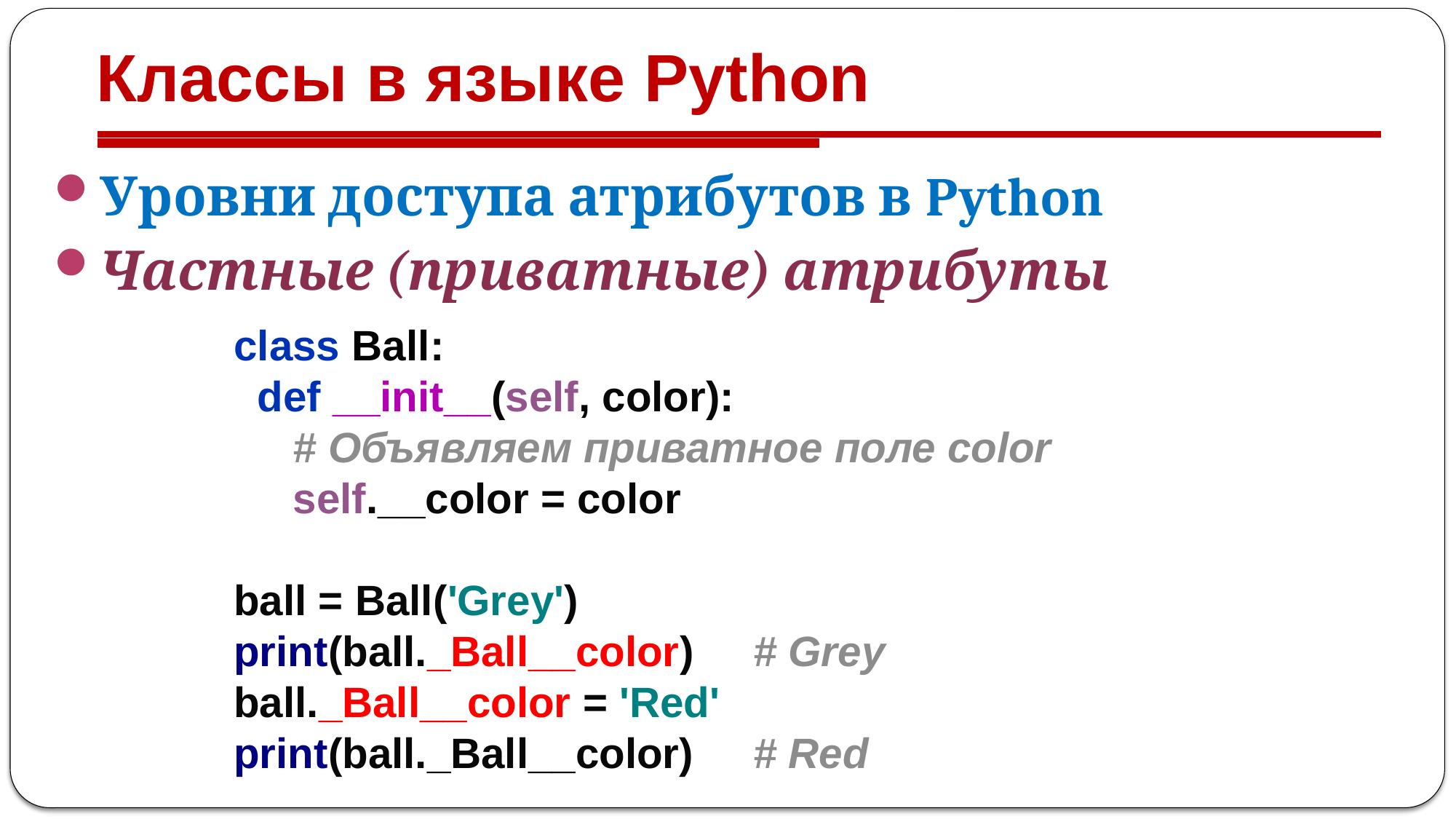

# Классы в языке Python
Уровни доступа атрибутов в Python
Частные (приватные) атрибуты

class Ball:
  def __init__(self, color):
     # Объявляем приватное поле color
     self.__color = color
ball = Ball('Grey')
print(ball._Ball__color)     # Grey
ball._Ball__color = 'Red'
print(ball._Ball__color)     # Red